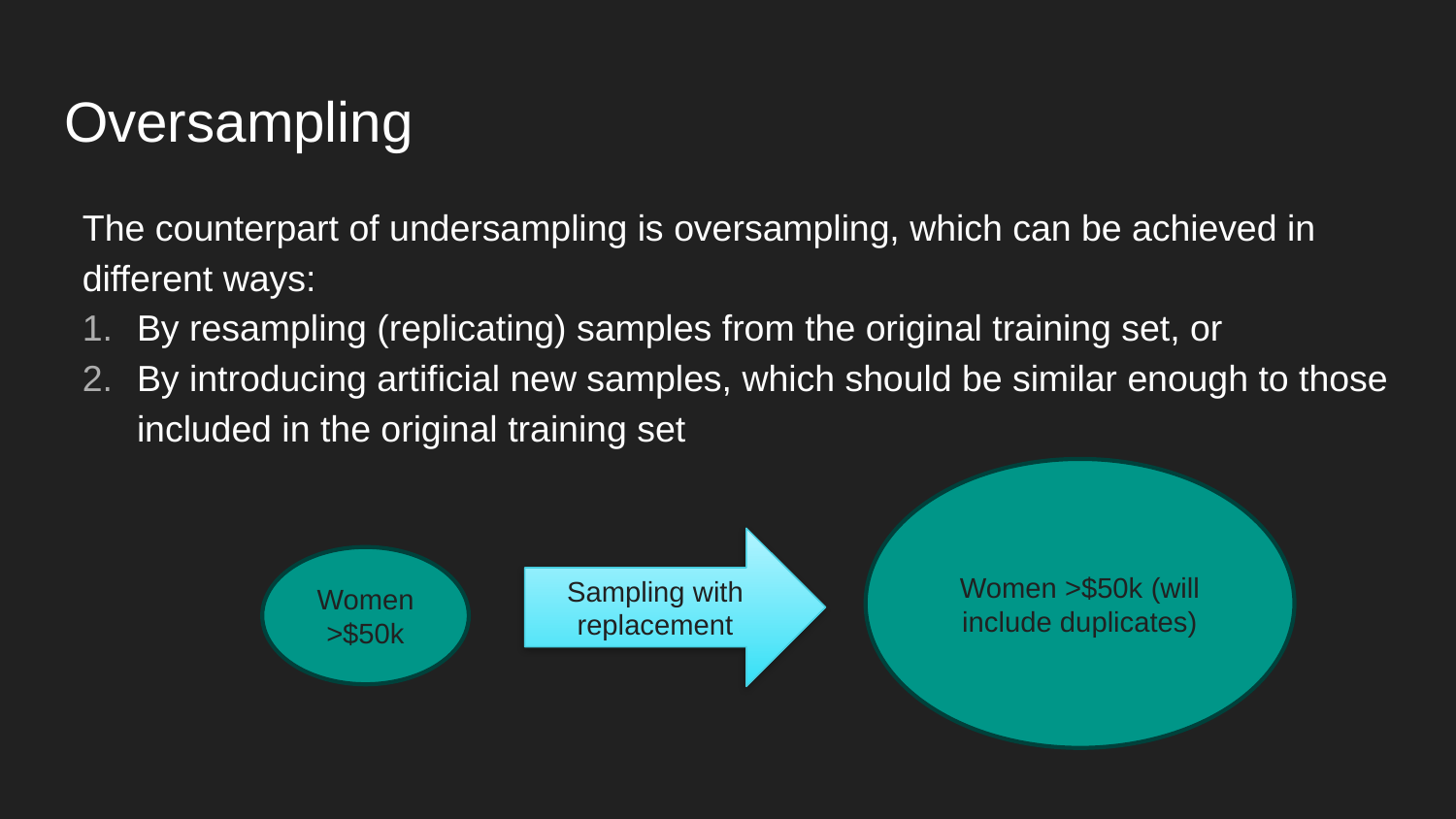

# Oversampling
The counterpart of undersampling is oversampling, which can be achieved in different ways:
By resampling (replicating) samples from the original training set, or
By introducing artificial new samples, which should be similar enough to those included in the original training set

Women >$50k (will include duplicates)
Sampling with replacement
Women >$50k